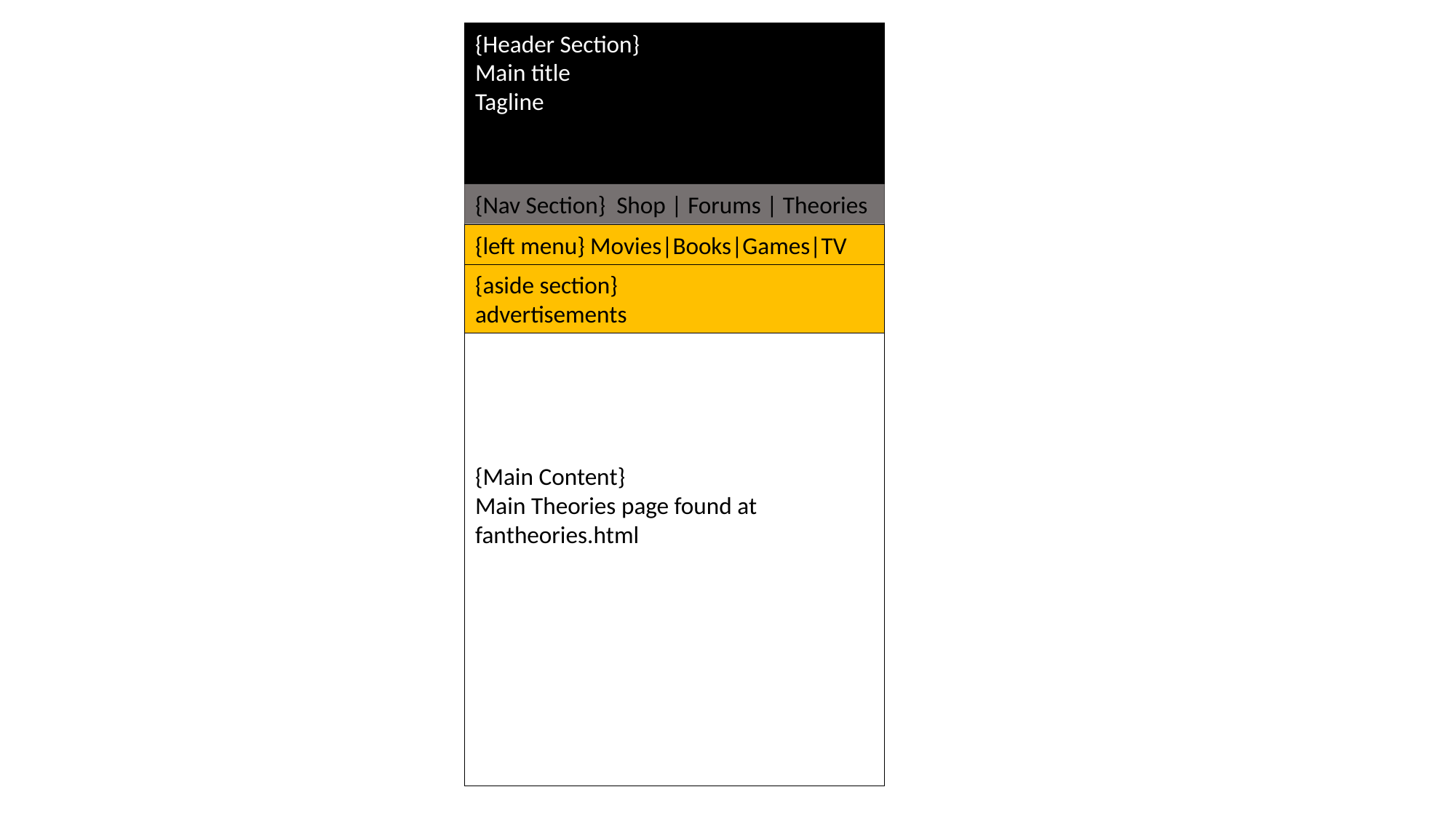

{Main Content}
Main Theories page found at fantheories.html

{Header Section}
Main title
Tagline

{Nav Section}  Shop | Forums | Theories
{left menu} Movies|Books|Games|TV
{aside section}
advertisements